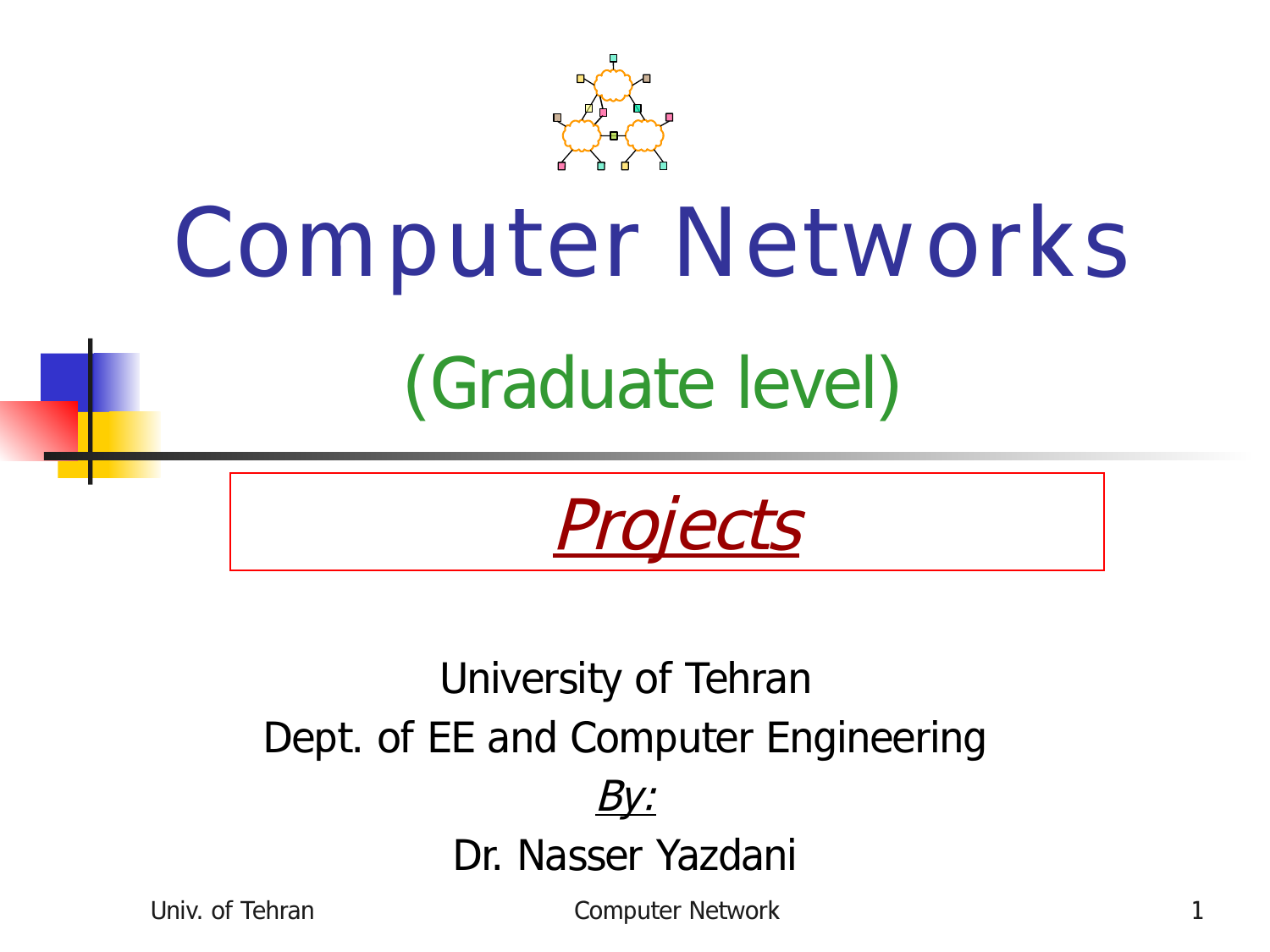

# Computer Networks (Graduate level)
 Projects

University of Tehran
Dept. of EE and Computer Engineering
By:
Dr. Nasser Yazdani
Univ. of Tehran
Computer Network
1